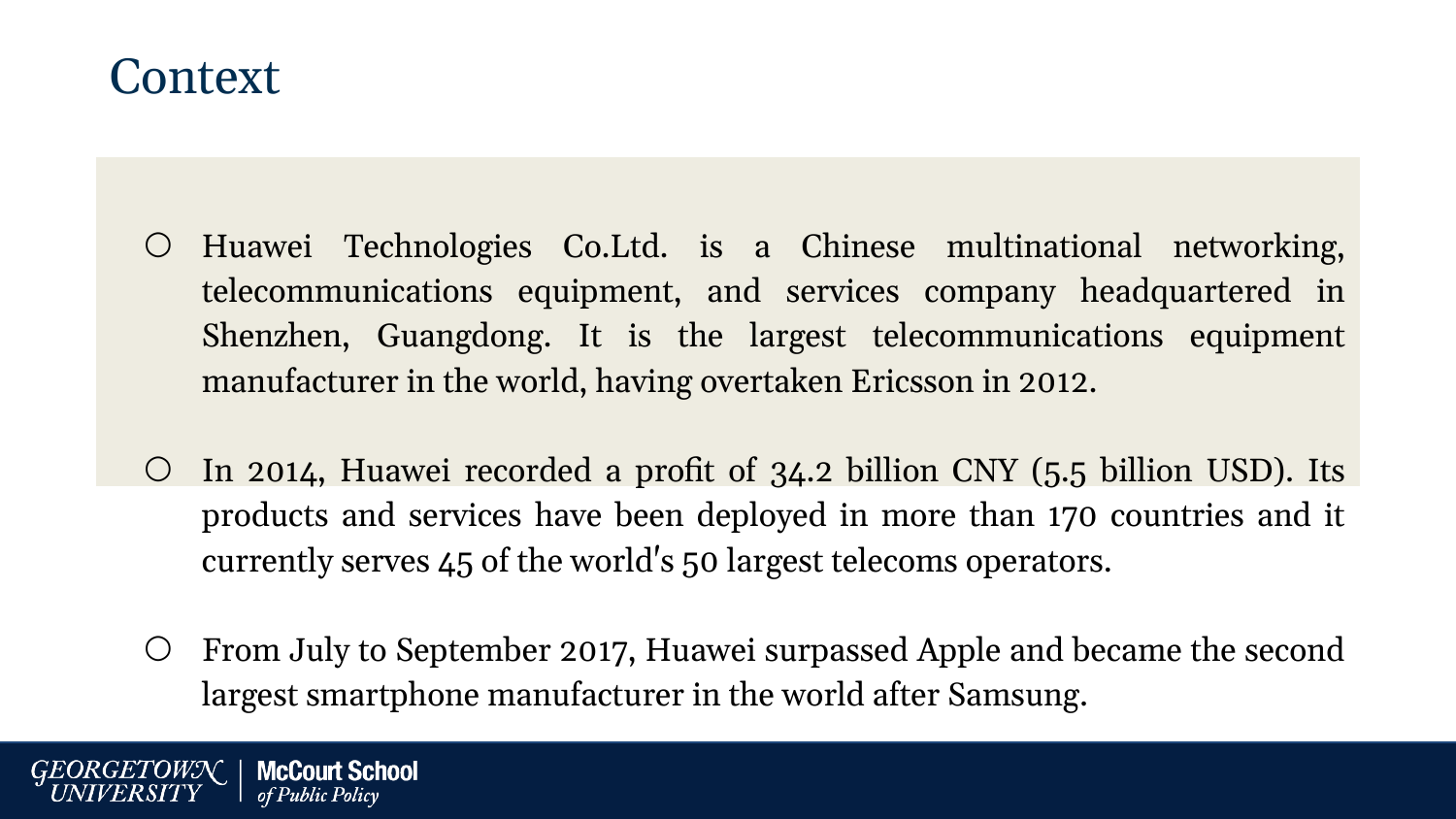

# Context

Huawei Technologies Co.Ltd. is a Chinese multinational networking, telecommunications equipment, and services company headquartered in Shenzhen, Guangdong. It is the largest telecommunications equipment manufacturer in the world, having overtaken Ericsson in 2012.

In 2014, Huawei recorded a profit of 34.2 billion CNY (5.5 billion USD). Its products and services have been deployed in more than 170 countries and it currently serves 45 of the world's 50 largest telecoms operators.

From July to September 2017, Huawei surpassed Apple and became the second largest smartphone manufacturer in the world after Samsung.